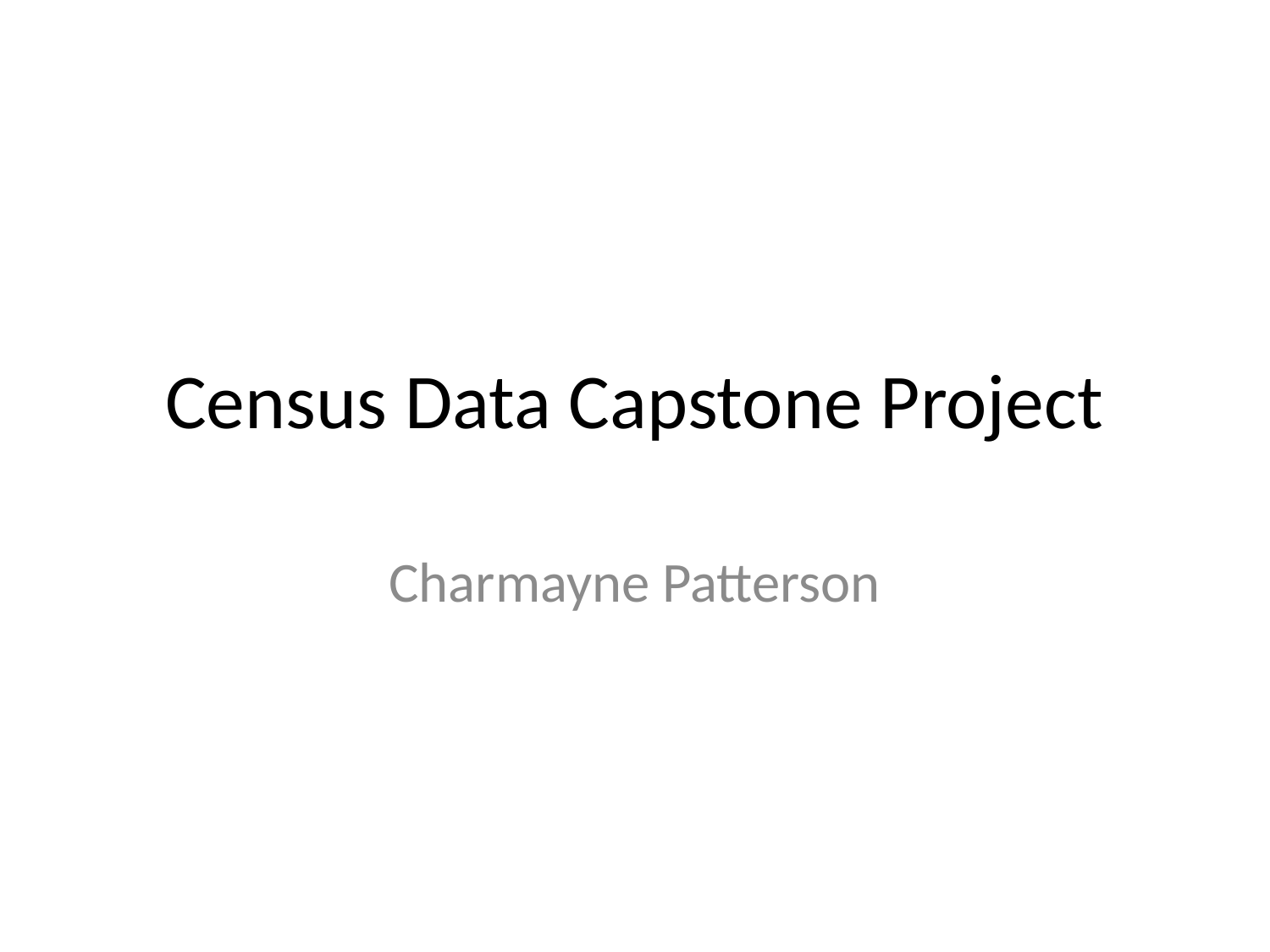

# Census Data Capstone Project
Charmayne Patterson